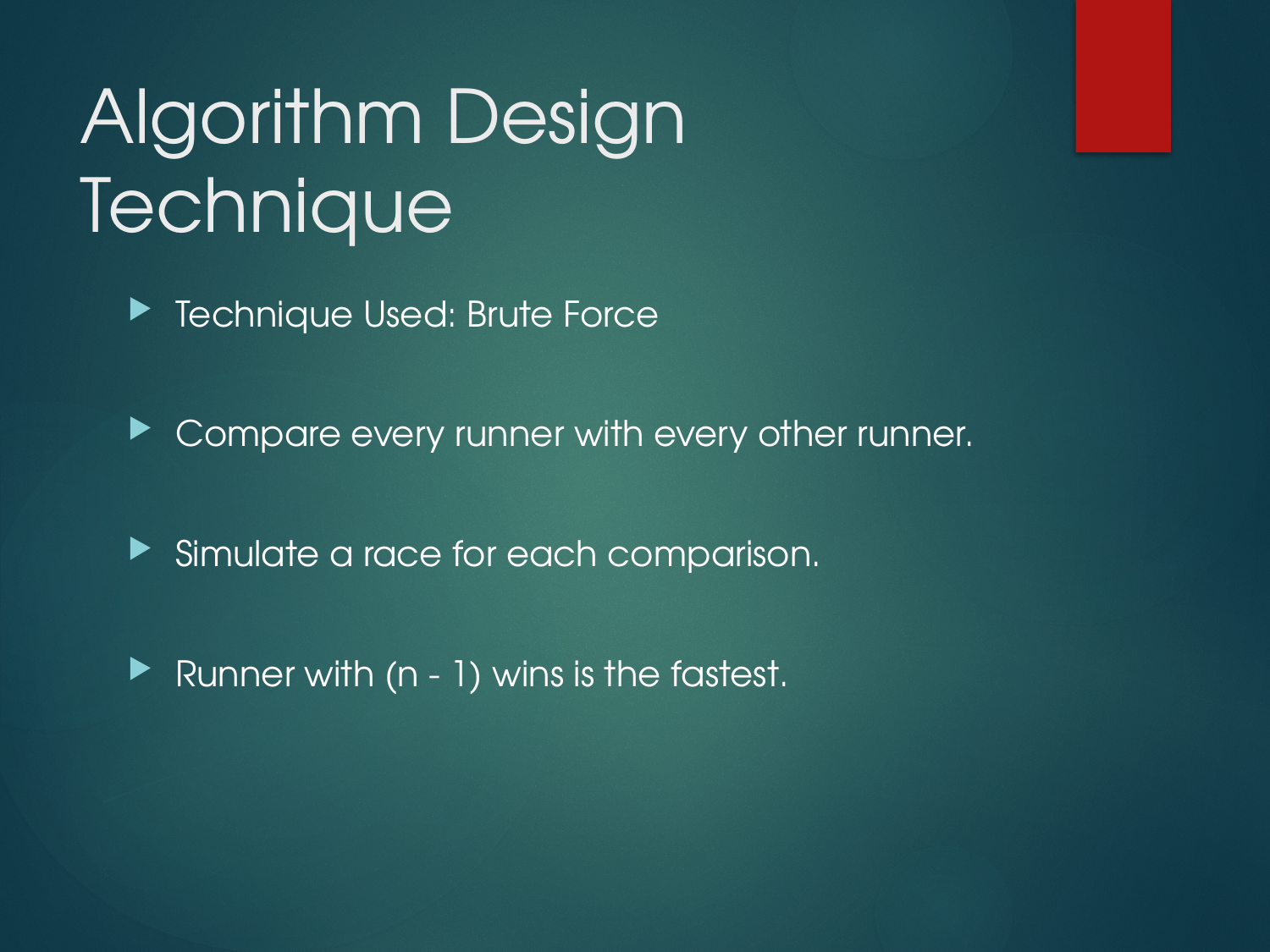

# Algorithm Design Technique
Technique Used: Brute Force

Compare every runner with every other runner.

Simulate a race for each comparison.

Runner with (n - 1) wins is the fastest.